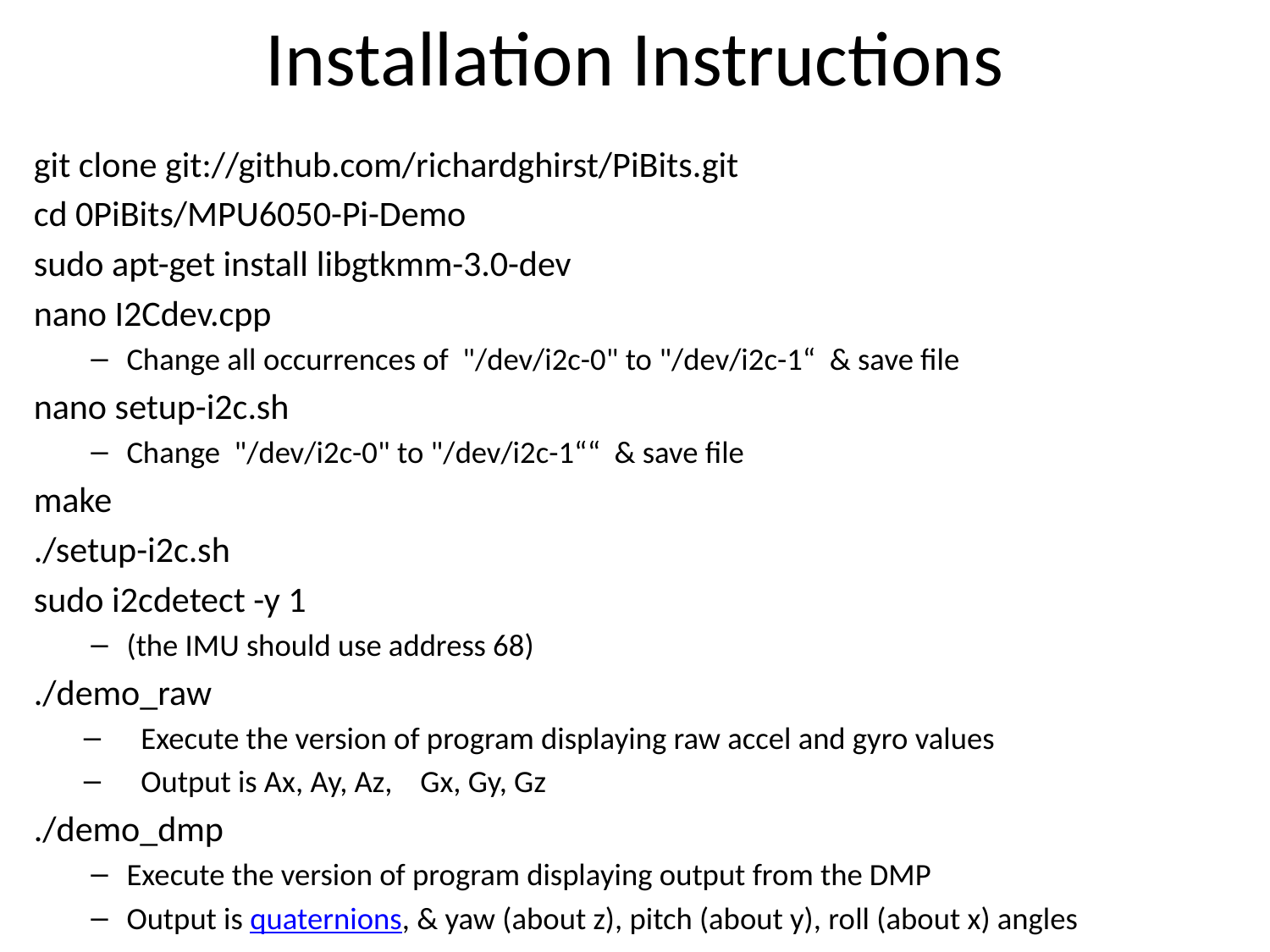

# Installation Instructions
git clone git://github.com/richardghirst/PiBits.git
cd 0PiBits/MPU6050-Pi-Demo
sudo apt-get install libgtkmm-3.0-dev
nano I2Cdev.cpp
Change all occurrences of  "/dev/i2c-0" to "/dev/i2c-1“  & save file
nano setup-i2c.sh
Change  "/dev/i2c-0" to "/dev/i2c-1““  & save file
make
./setup-i2c.sh
sudo i2cdetect -y 1
(the IMU should use address 68)
./demo_raw
Execute the version of program displaying raw accel and gyro values
Output is Ax, Ay, Az,    Gx, Gy, Gz
./demo_dmp
Execute the version of program displaying output from the DMP
Output is quaternions, & yaw (about z), pitch (about y), roll (about x) angles